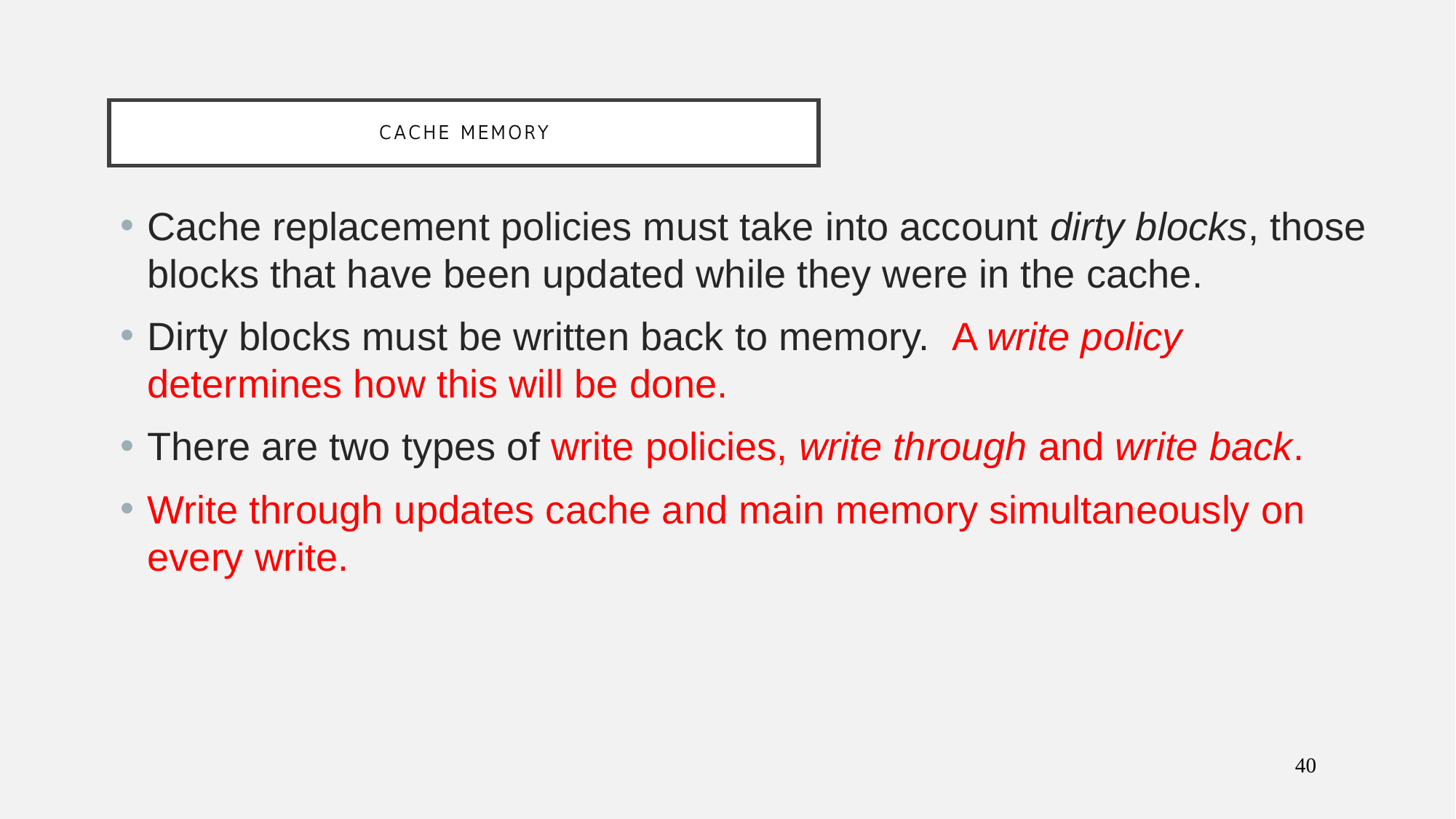

# Cache Memory
Cache replacement policies must take into account dirty blocks, those blocks that have been updated while they were in the cache.
Dirty blocks must be written back to memory.  A write policy determines how this will be done.
There are two types of write policies, write through and write back.
Write through updates cache and main memory simultaneously on every write.
40